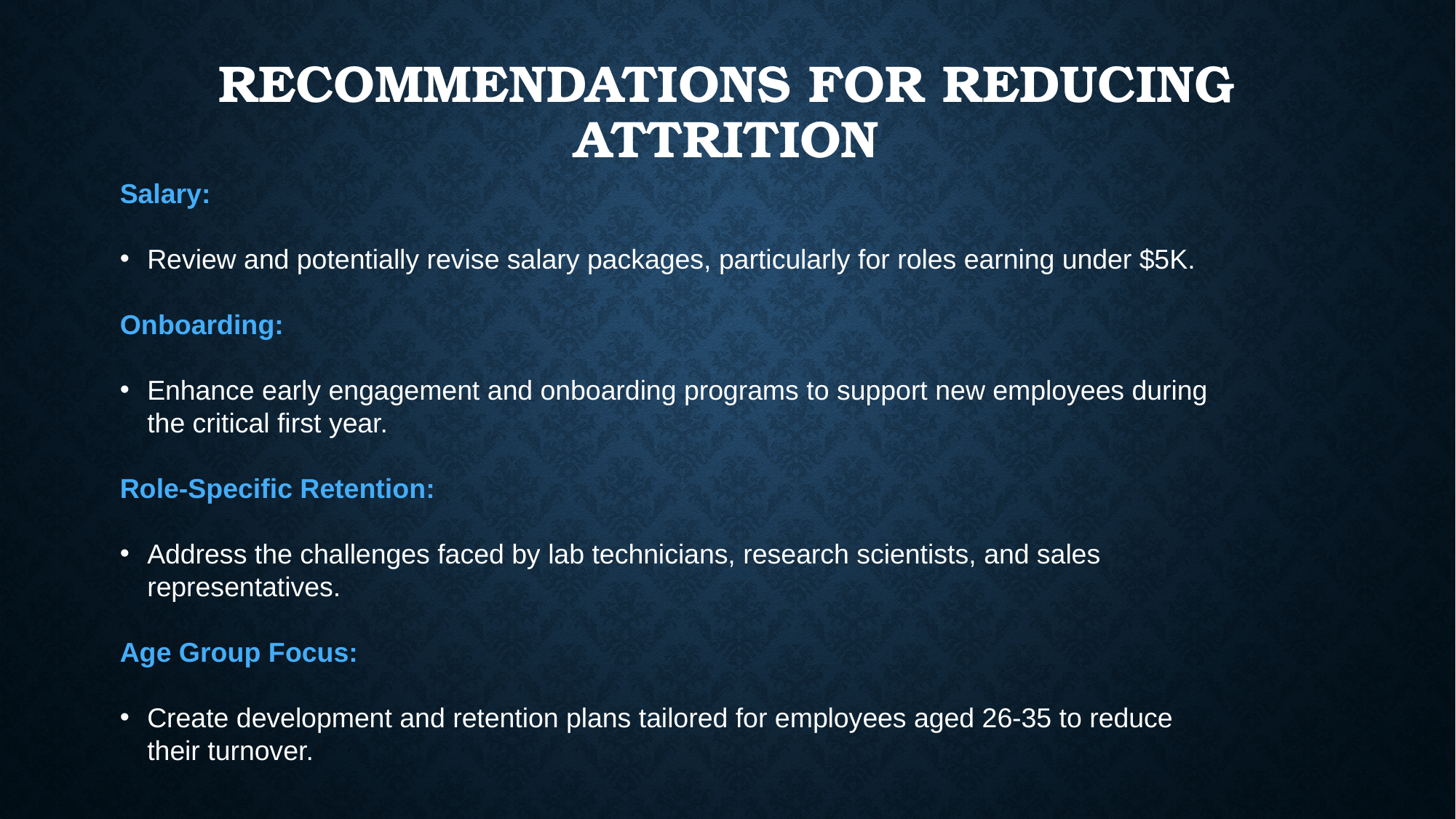

# Recommendations for Reducing Attrition
Salary:

Review and potentially revise salary packages, particularly for roles earning under $5K.

Onboarding:

Enhance early engagement and onboarding programs to support new employees during the critical first year.

Role-Specific Retention:

Address the challenges faced by lab technicians, research scientists, and sales representatives.

Age Group Focus:

Create development and retention plans tailored for employees aged 26-35 to reduce their turnover.